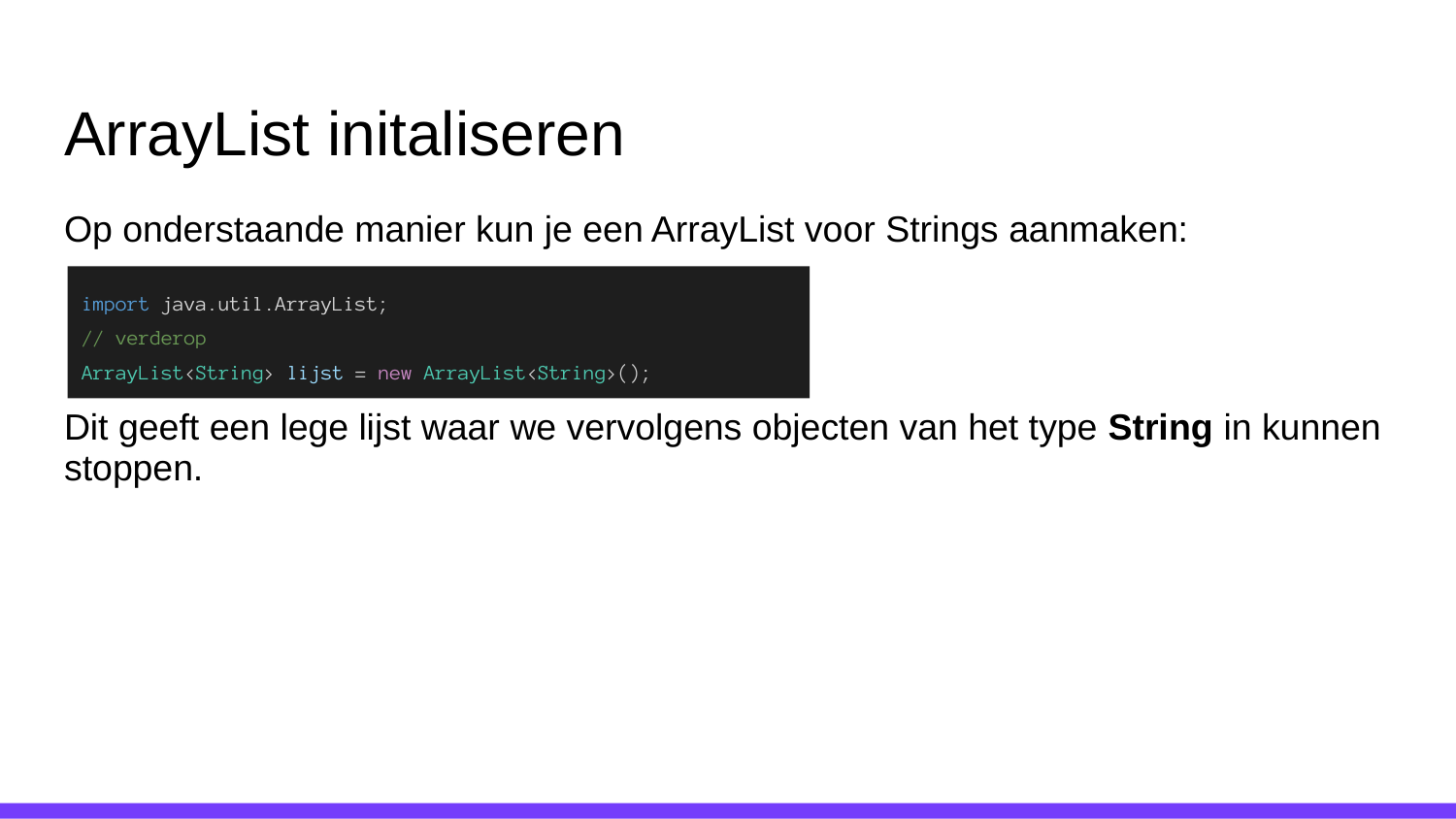

# ArrayList initaliseren
Op onderstaande manier kun je een ArrayList voor Strings aanmaken:

Dit geeft een lege lijst waar we vervolgens objecten van het type String in kunnen stoppen.
import java.util.ArrayList;
// verderop
ArrayList<String> lijst = new ArrayList<String>();